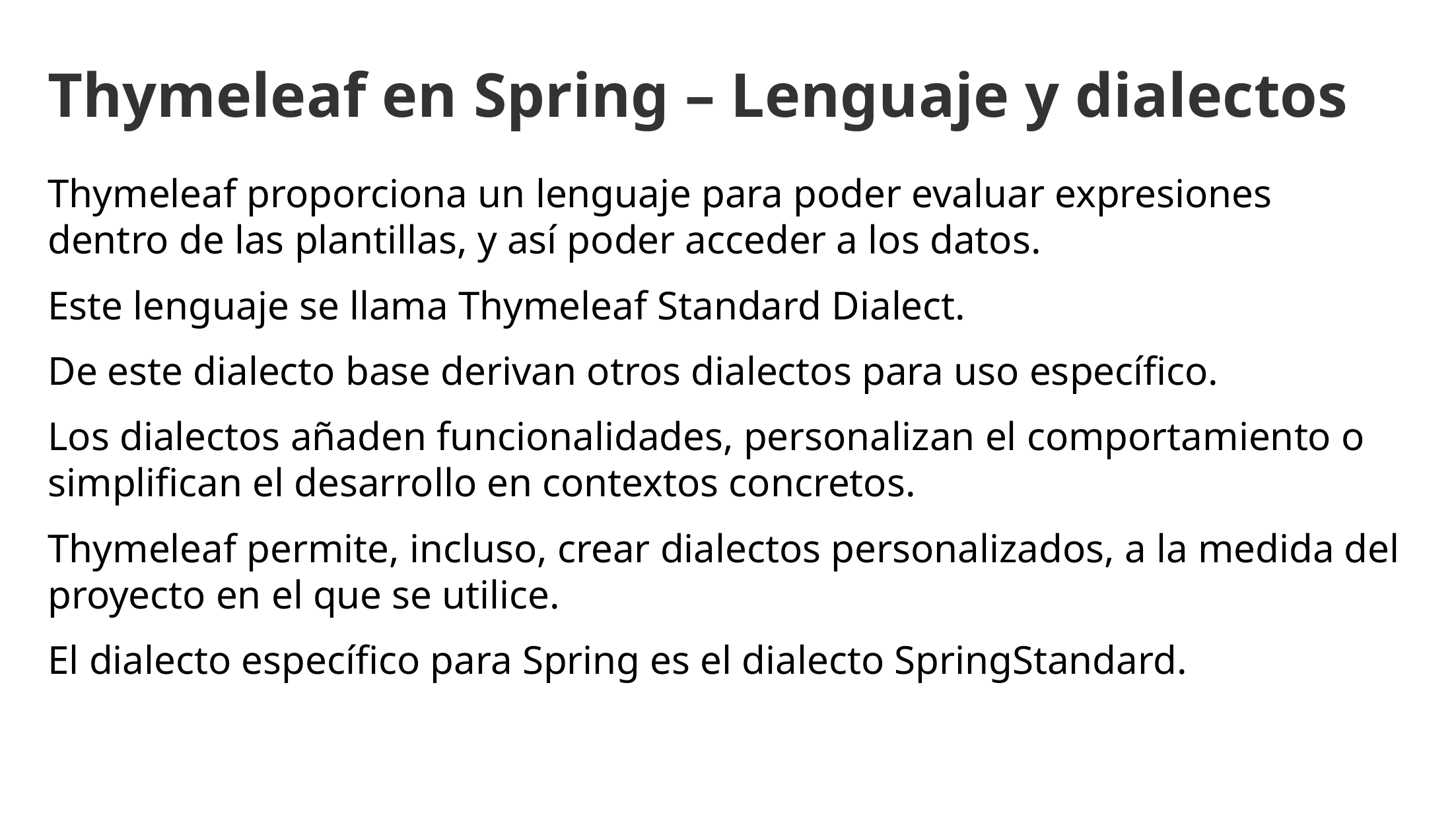

Thymeleaf en Spring – Lenguaje y dialectos
Thymeleaf proporciona un lenguaje para poder evaluar expresiones dentro de las plantillas, y así poder acceder a los datos.
Este lenguaje se llama Thymeleaf Standard Dialect.
De este dialecto base derivan otros dialectos para uso específico.
Los dialectos añaden funcionalidades, personalizan el comportamiento o simplifican el desarrollo en contextos concretos.
Thymeleaf permite, incluso, crear dialectos personalizados, a la medida del proyecto en el que se utilice.
El dialecto específico para Spring es el dialecto SpringStandard.